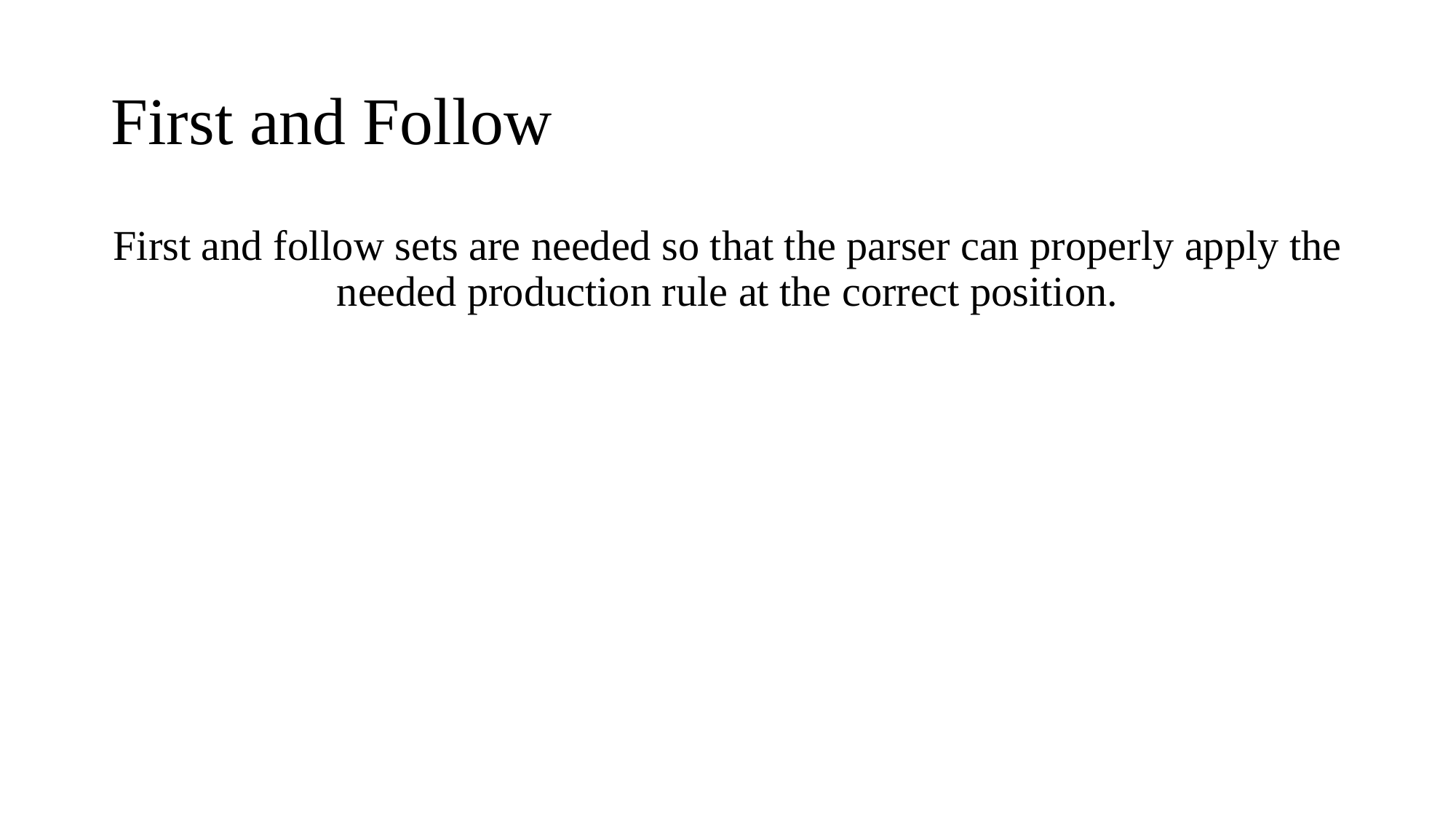

# First and Follow
First and follow sets are needed so that the parser can properly apply the needed production rule at the correct position.